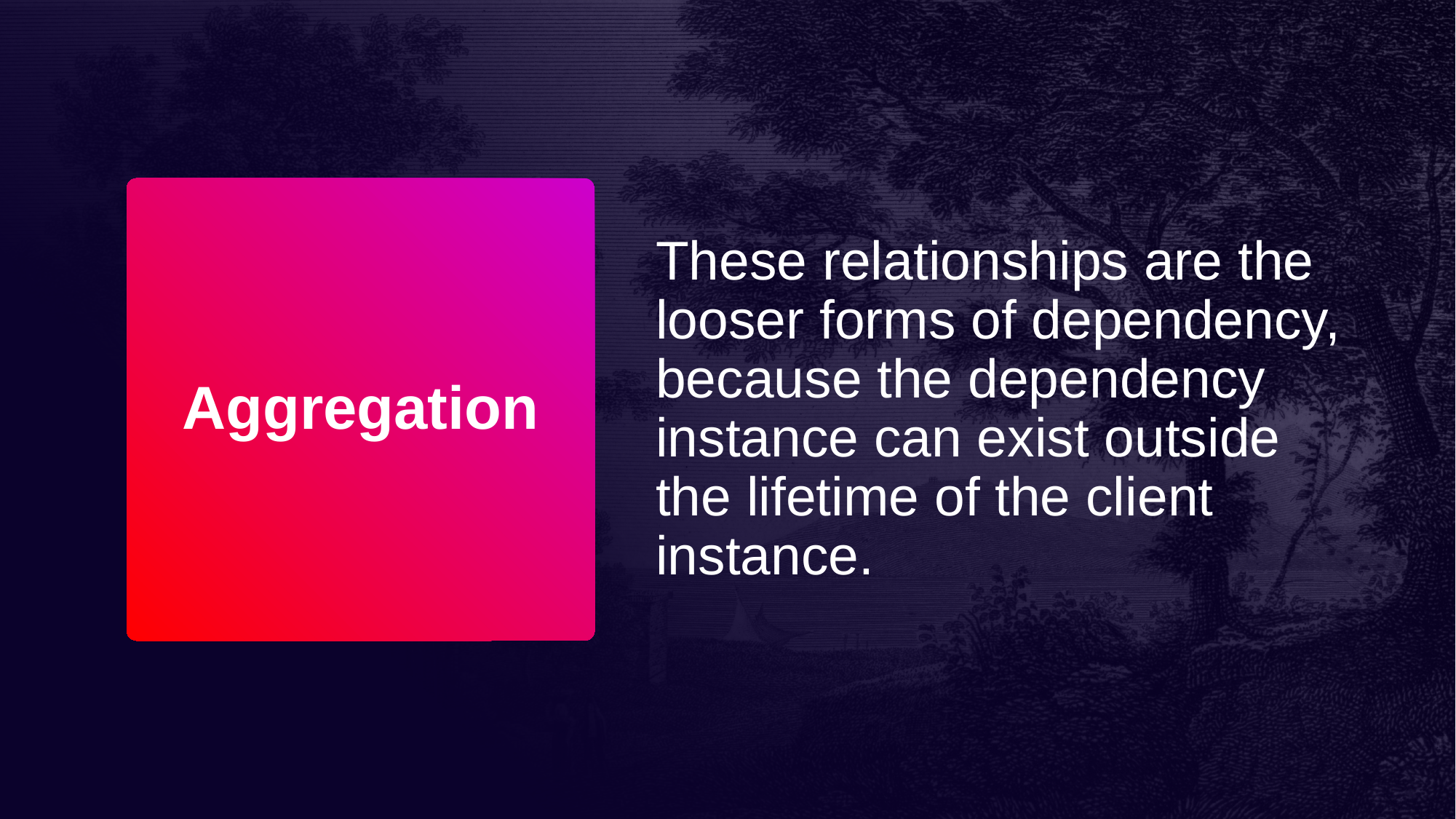

These relationships are the looser forms of dependency, because the dependency instance can exist outside the lifetime of the client instance.
# Aggregation